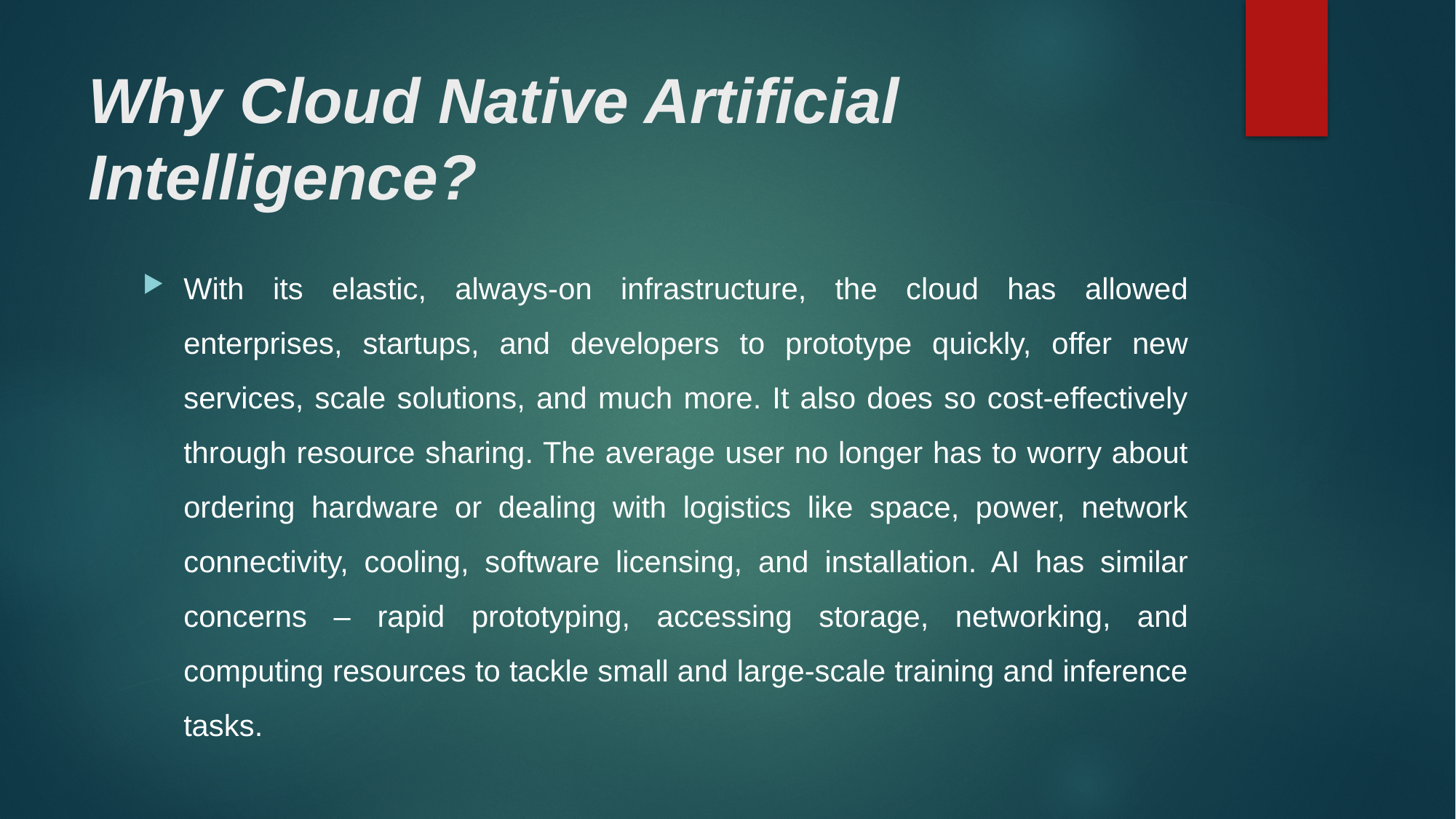

# Why Cloud Native Artificial Intelligence?
With its elastic, always-on infrastructure, the cloud has allowed enterprises, startups, and developers to prototype quickly, offer new services, scale solutions, and much more. It also does so cost-effectively through resource sharing. The average user no longer has to worry about ordering hardware or dealing with logistics like space, power, network connectivity, cooling, software licensing, and installation. AI has similar concerns – rapid prototyping, accessing storage, networking, and computing resources to tackle small and large-scale training and inference tasks.